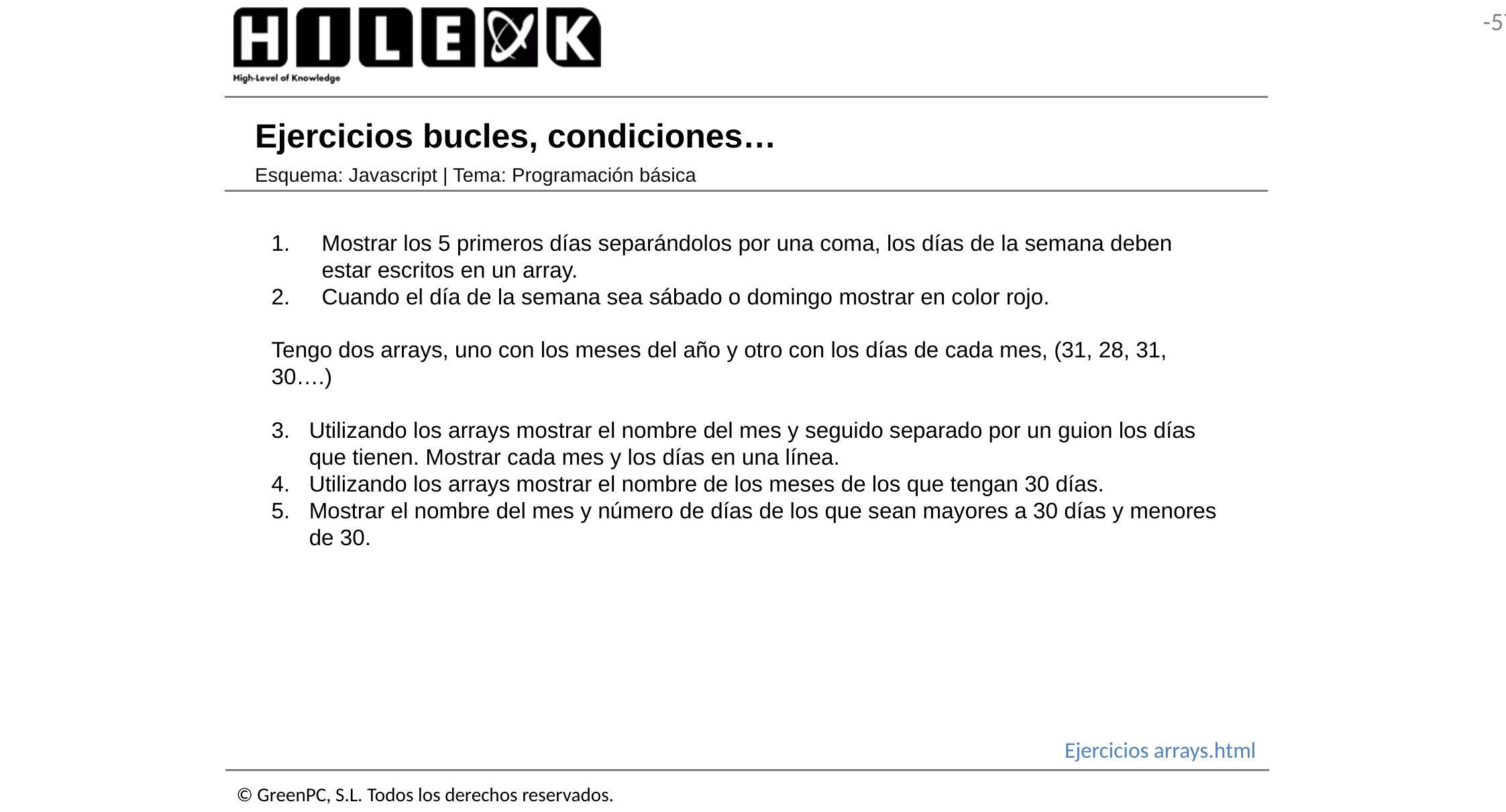

# Ejercicios bucles, condiciones…
Esquema: Javascript | Tema: Programación básica
Mostrar los 5 primeros días separándolos por una coma, los días de la semana deben estar escritos en un array.
Cuando el día de la semana sea sábado o domingo mostrar en color rojo.

Tengo dos arrays, uno con los meses del año y otro con los días de cada mes, (31, 28, 31, 30….)

Utilizando los arrays mostrar el nombre del mes y seguido separado por un guion los días que tienen. Mostrar cada mes y los días en una línea.
Utilizando los arrays mostrar el nombre de los meses de los que tengan 30 días.
Mostrar el nombre del mes y número de días de los que sean mayores a 30 días y menores de 30.

Ejercicios arrays.html